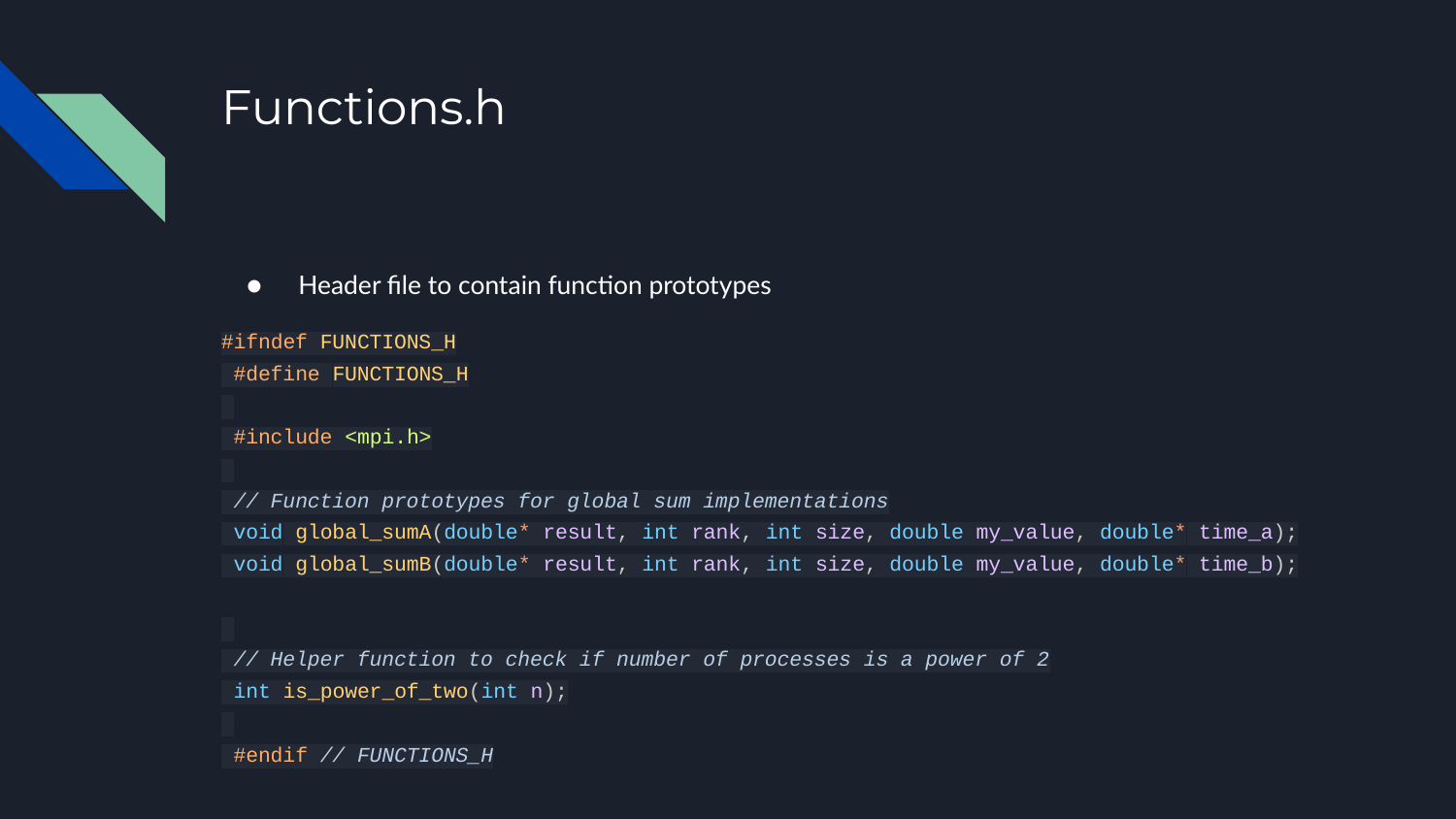

# Functions.h
Header file to contain function prototypes
#ifndef FUNCTIONS_H
 #define FUNCTIONS_H

 #include <mpi.h>

 // Function prototypes for global sum implementations
 void global_sumA(double* result, int rank, int size, double my_value, double* time_a);
 void global_sumB(double* result, int rank, int size, double my_value, double* time_b);

 // Helper function to check if number of processes is a power of 2
 int is_power_of_two(int n);

 #endif // FUNCTIONS_H